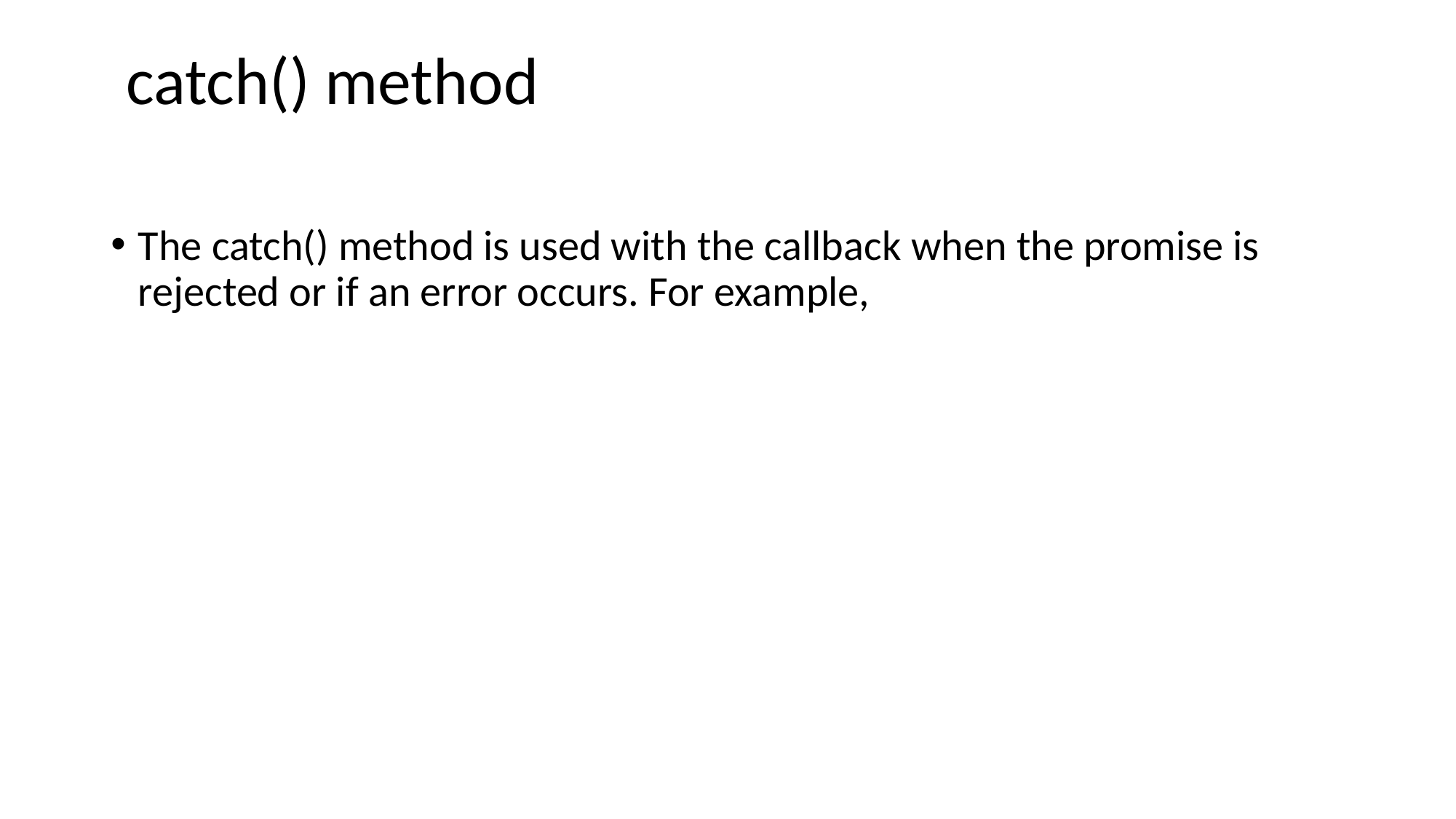

# catch() method
The catch() method is used with the callback when the promise is rejected or if an error occurs. For example,